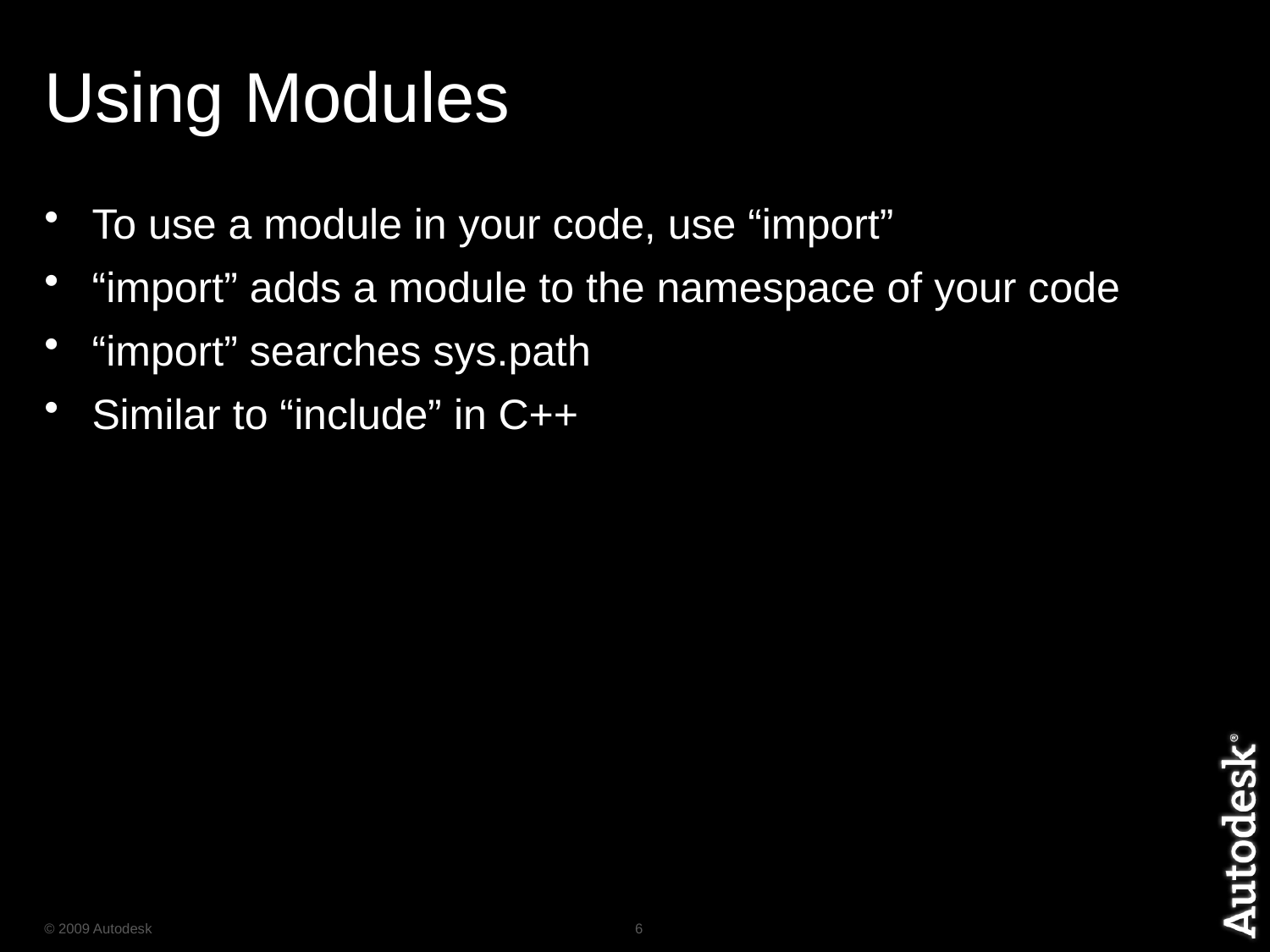

# Using Modules
To use a module in your code, use “import”
“import” adds a module to the namespace of your code
“import” searches sys.path
Similar to “include” in C++